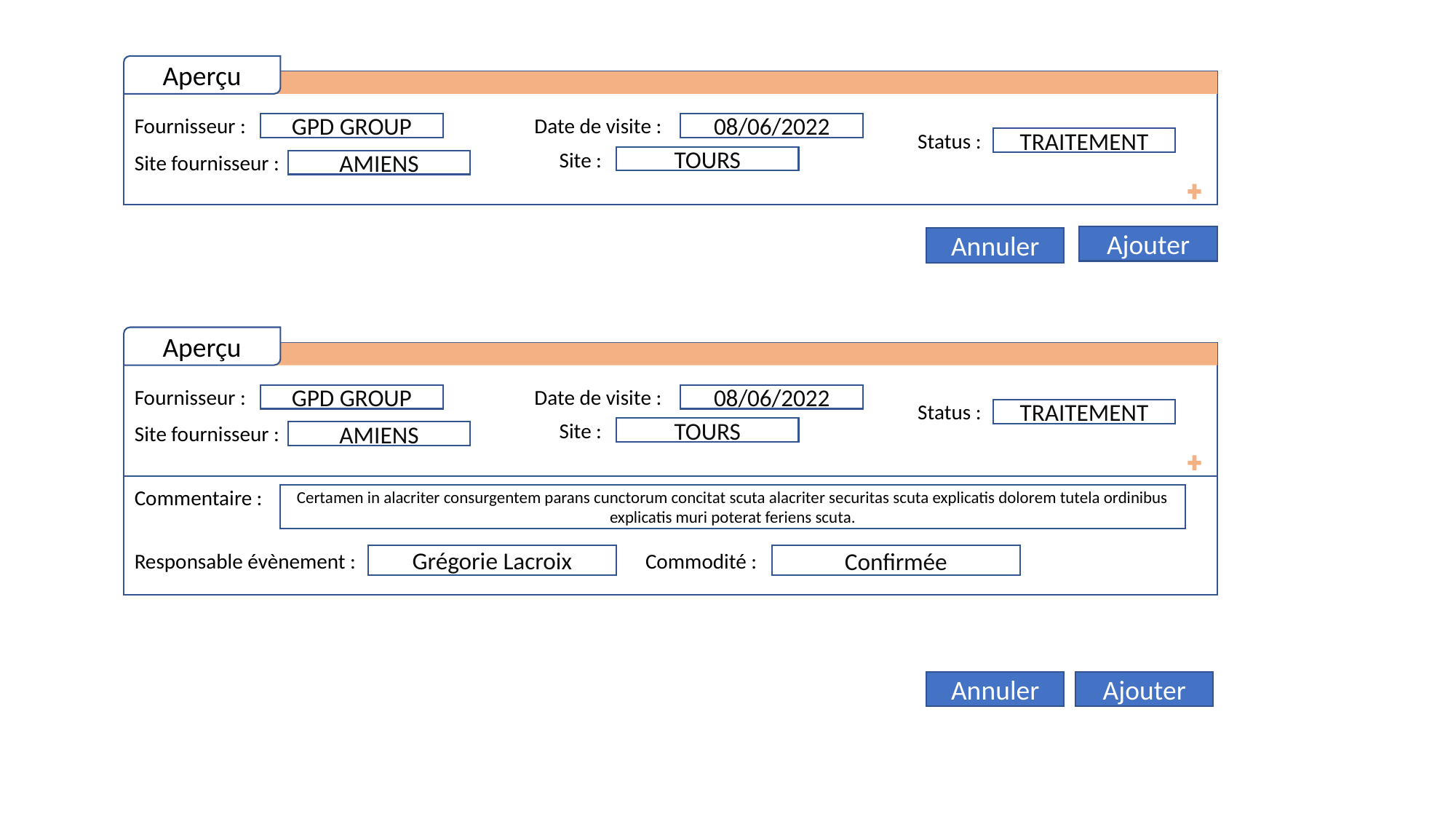

Aperçu

Fournisseur :
Date de visite :
GPD GROUP
08/06/2022
Status :
TRAITEMENT
Site :
Site fournisseur :
TOURS
AMIENS

Ajouter
Annuler
Aperçu

Fournisseur :
Date de visite :
GPD GROUP
08/06/2022
Status :
TRAITEMENT
Site :
Site fournisseur :
TOURS
AMIENS

Commentaire :
Certamen in alacriter consurgentem parans cunctorum concitat scuta alacriter securitas scuta explicatis dolorem tutela ordinibus explicatis muri poterat feriens scuta.
Commodité :
Responsable évènement :
Grégorie Lacroix
Confirmée
Annuler
Ajouter